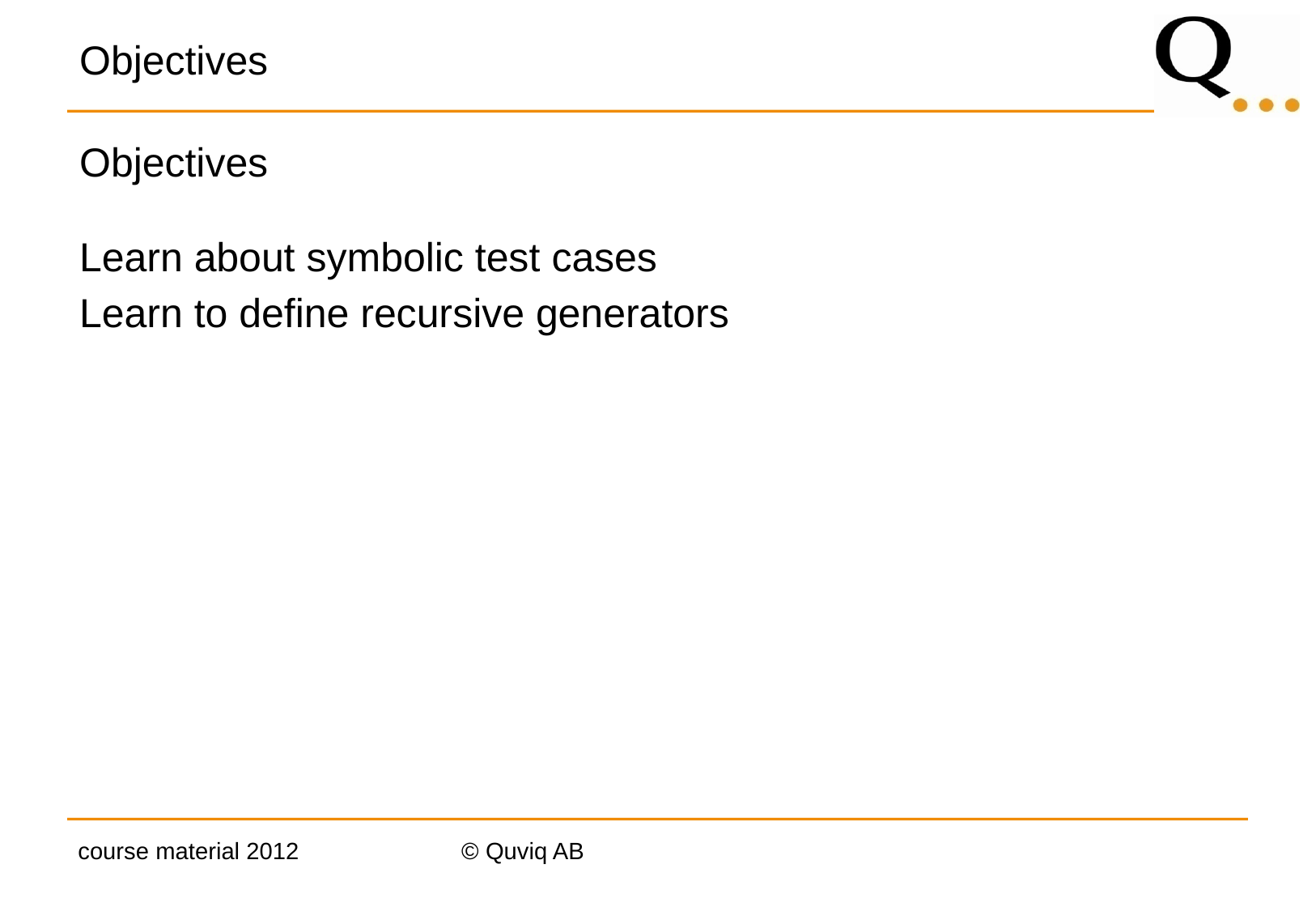

# Objectives
Objectives

Learn about symbolic test cases
Learn to define recursive generators

course material 2012
© Quviq AB